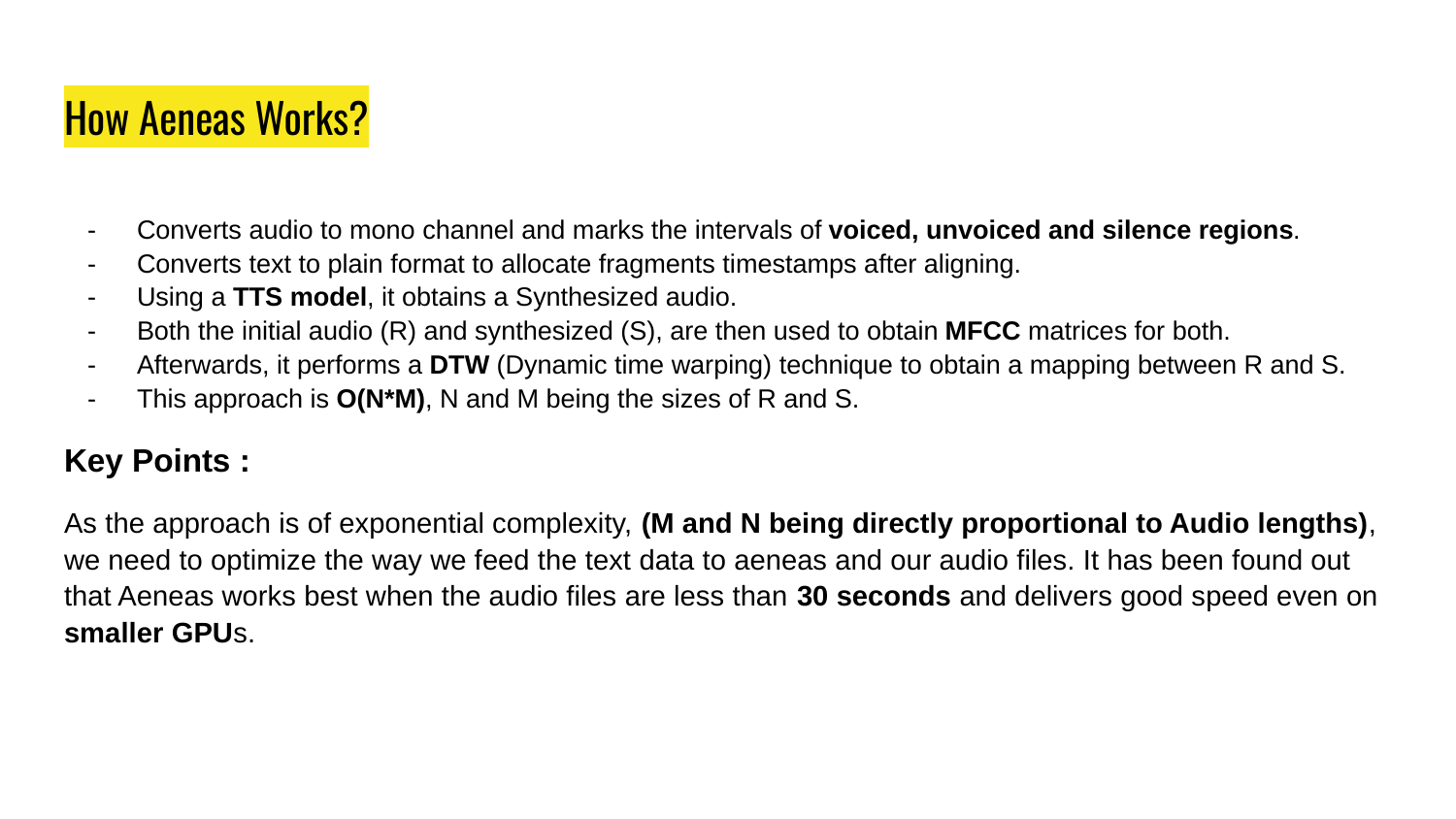

# How Aeneas Works?
Converts audio to mono channel and marks the intervals of voiced, unvoiced and silence regions.
Converts text to plain format to allocate fragments timestamps after aligning.
Using a TTS model, it obtains a Synthesized audio.
Both the initial audio (R) and synthesized (S), are then used to obtain MFCC matrices for both.
Afterwards, it performs a DTW (Dynamic time warping) technique to obtain a mapping between R and S.
This approach is O(N*M), N and M being the sizes of R and S.
Key Points :
As the approach is of exponential complexity, (M and N being directly proportional to Audio lengths), we need to optimize the way we feed the text data to aeneas and our audio files. It has been found out that Aeneas works best when the audio files are less than 30 seconds and delivers good speed even on smaller GPUs.